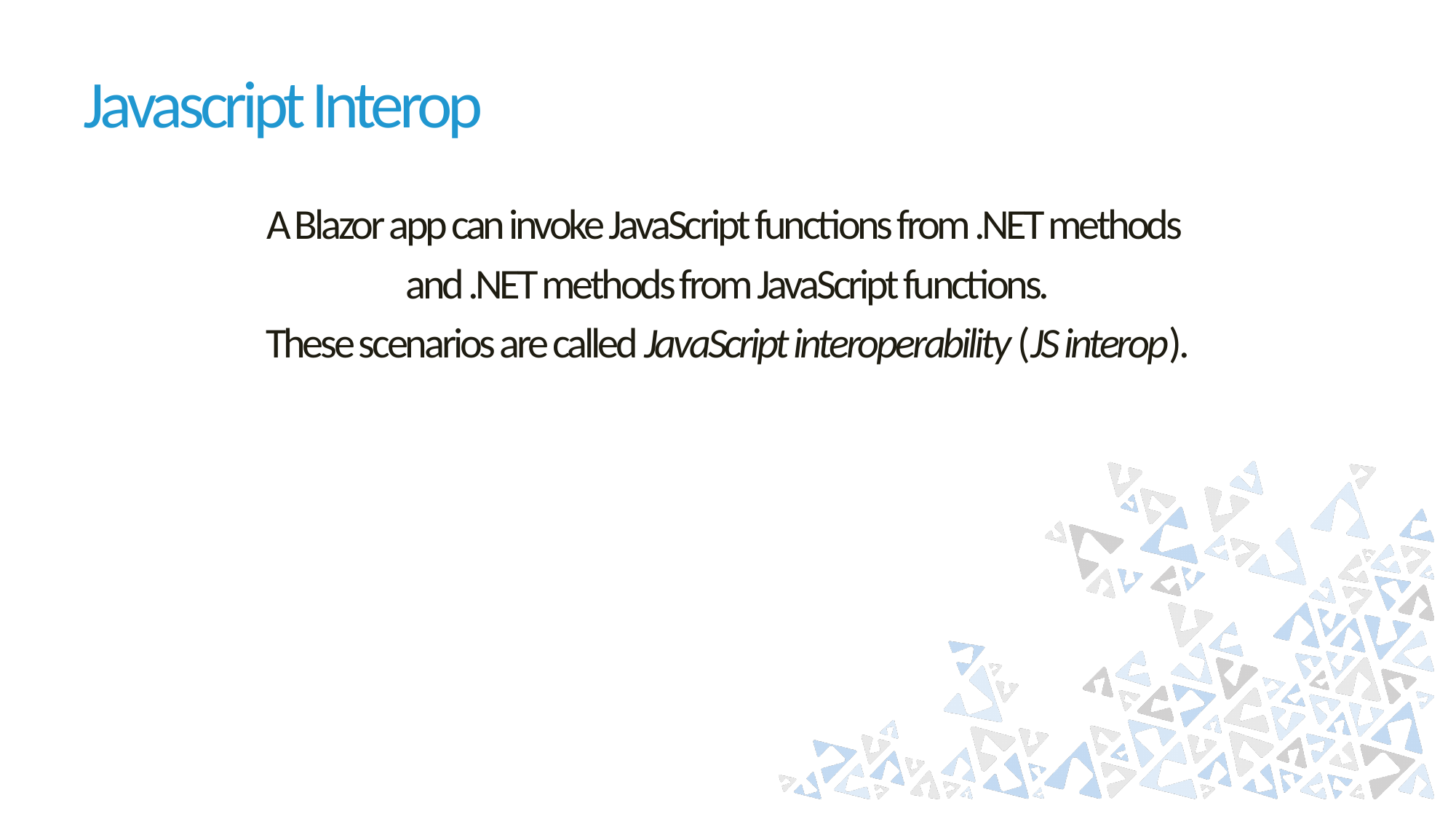

# Javascript Interop
A Blazor app can invoke JavaScript functions from .NET methods
and .NET methods from JavaScript functions.
These scenarios are called JavaScript interoperability (JS interop).